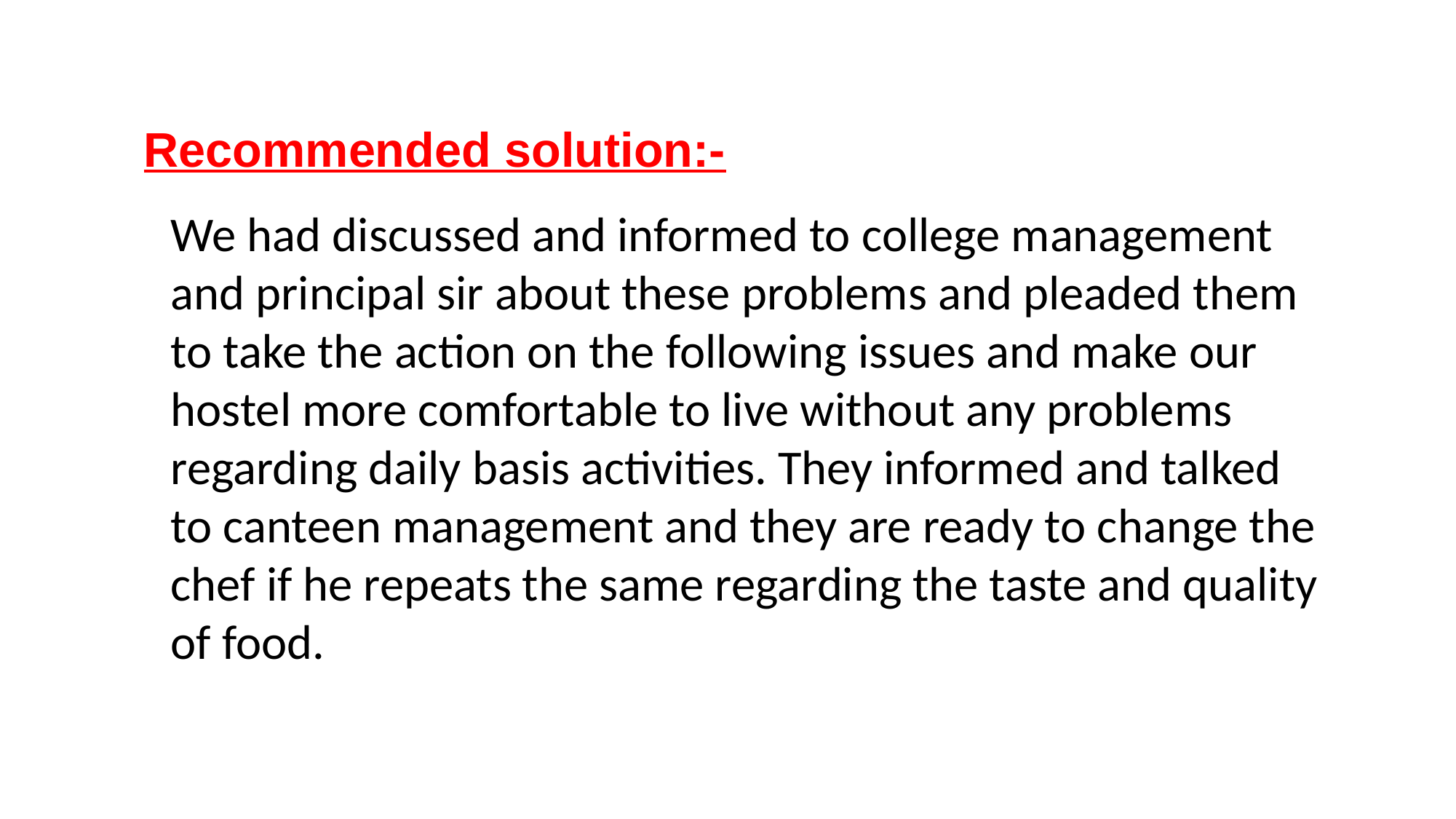

Recommended solution:-

We had discussed and informed to college management and principal sir about these problems and pleaded them to take the action on the following issues and make our hostel more comfortable to live without any problems regarding daily basis activities. They informed and talked to canteen management and they are ready to change the chef if he repeats the same regarding the taste and quality of food.